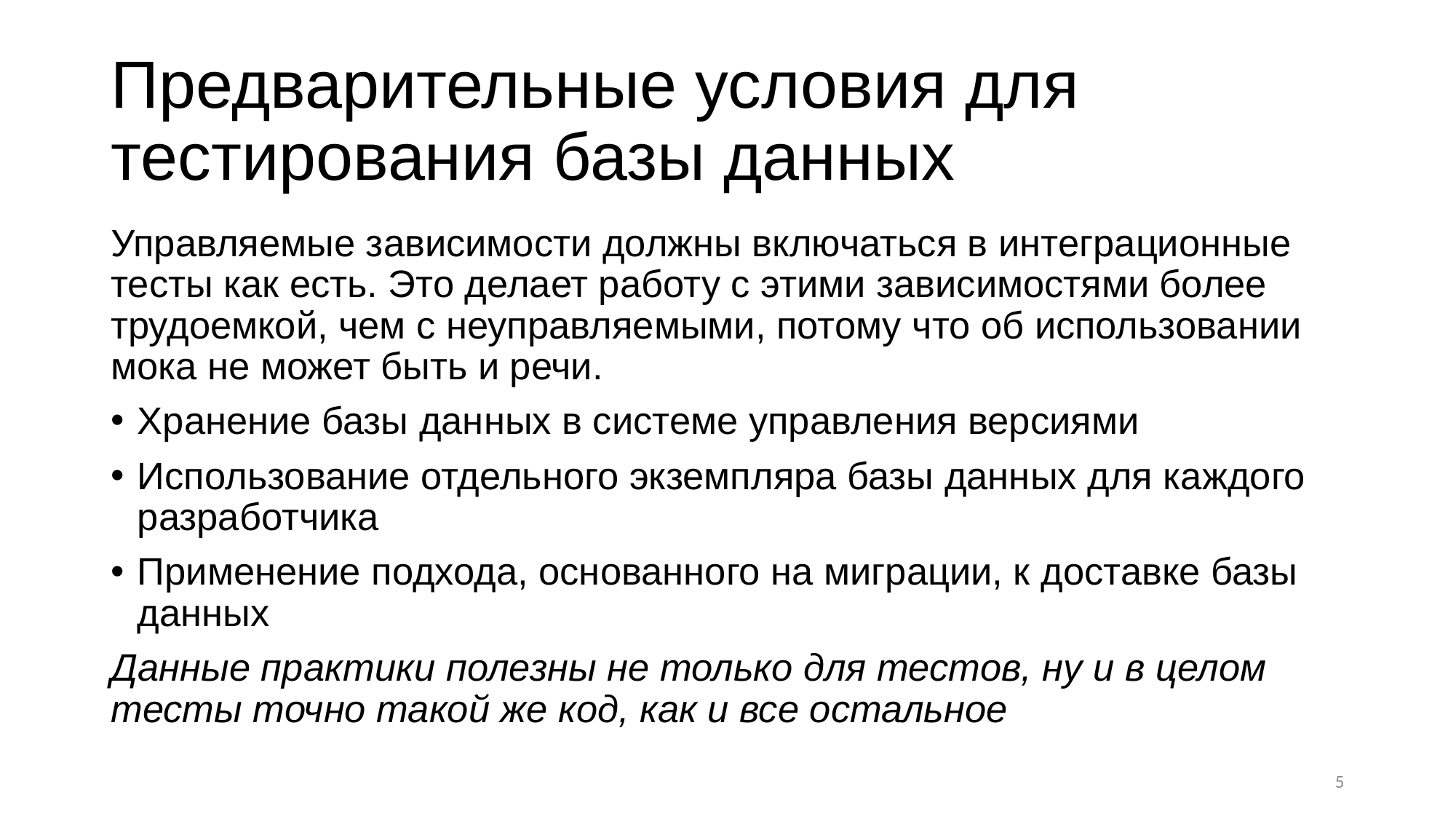

# Предварительные условия для тестирования базы данных
Управляемые зависимости должны включаться в интеграционные тесты как есть. Это делает работу с этими зависимостями более трудоемкой, чем с неуправляемыми, потому что об использовании мока не может быть и речи.
Хранение базы данных в системе управления версиями
Использование отдельного экземпляра базы данных для каждого разработчика
Применение подхода, основанного на миграции, к доставке базы данных
Данные практики полезны не только для тестов, ну и в целом тесты точно такой же код, как и все остальное
5